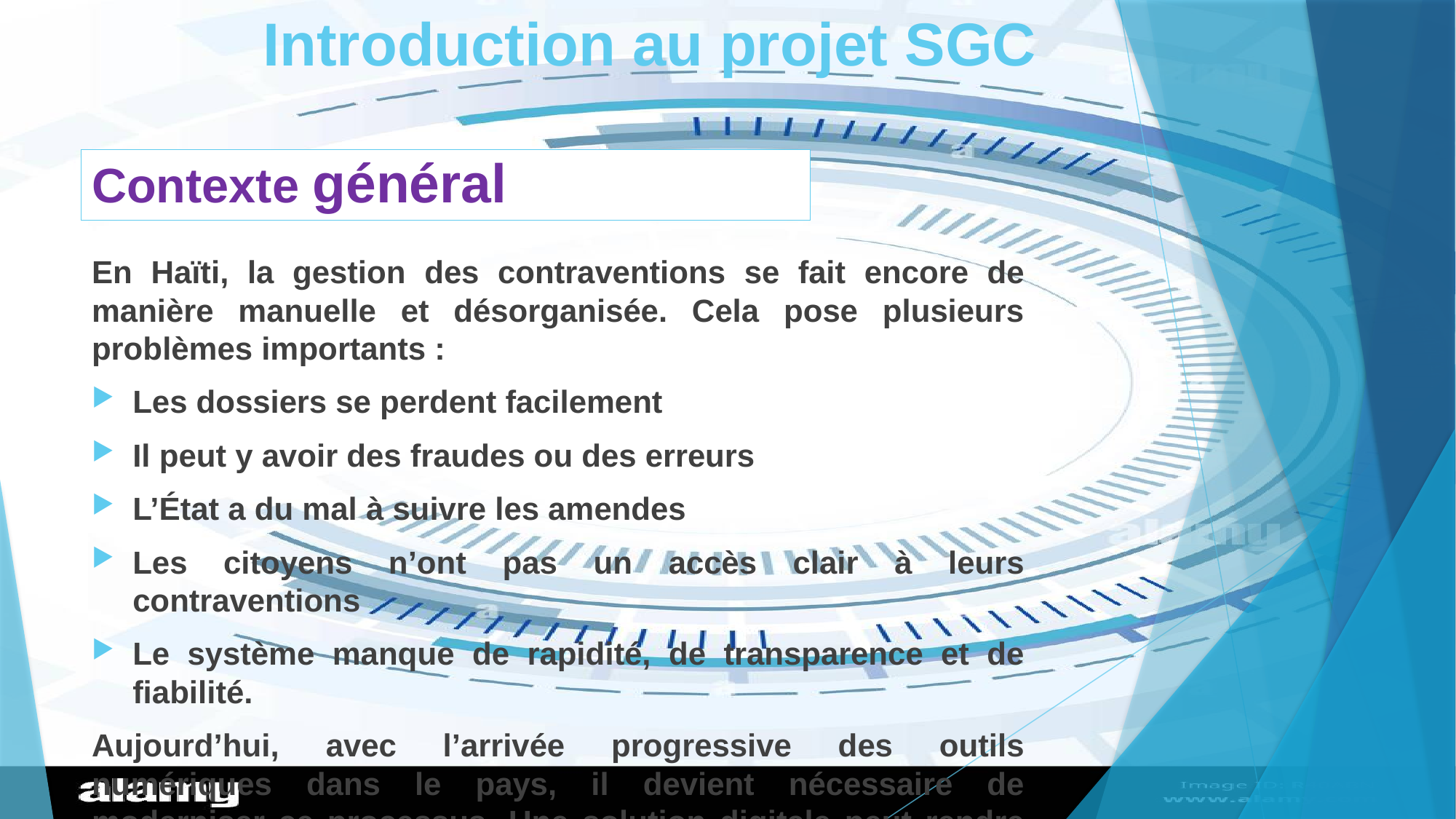

# Introduction au projet SGC
Contexte général
En Haïti, la gestion des contraventions se fait encore de manière manuelle et désorganisée. Cela pose plusieurs problèmes importants :
Les dossiers se perdent facilement
Il peut y avoir des fraudes ou des erreurs
L’État a du mal à suivre les amendes
Les citoyens n’ont pas un accès clair à leurs contraventions
Le système manque de rapidité, de transparence et de fiabilité.
Aujourd’hui, avec l’arrivée progressive des outils numériques dans le pays, il devient nécessaire de moderniser ce processus. Une solution digitale peut rendre le système plus simple, plus rapide et plus efficace pour tous.